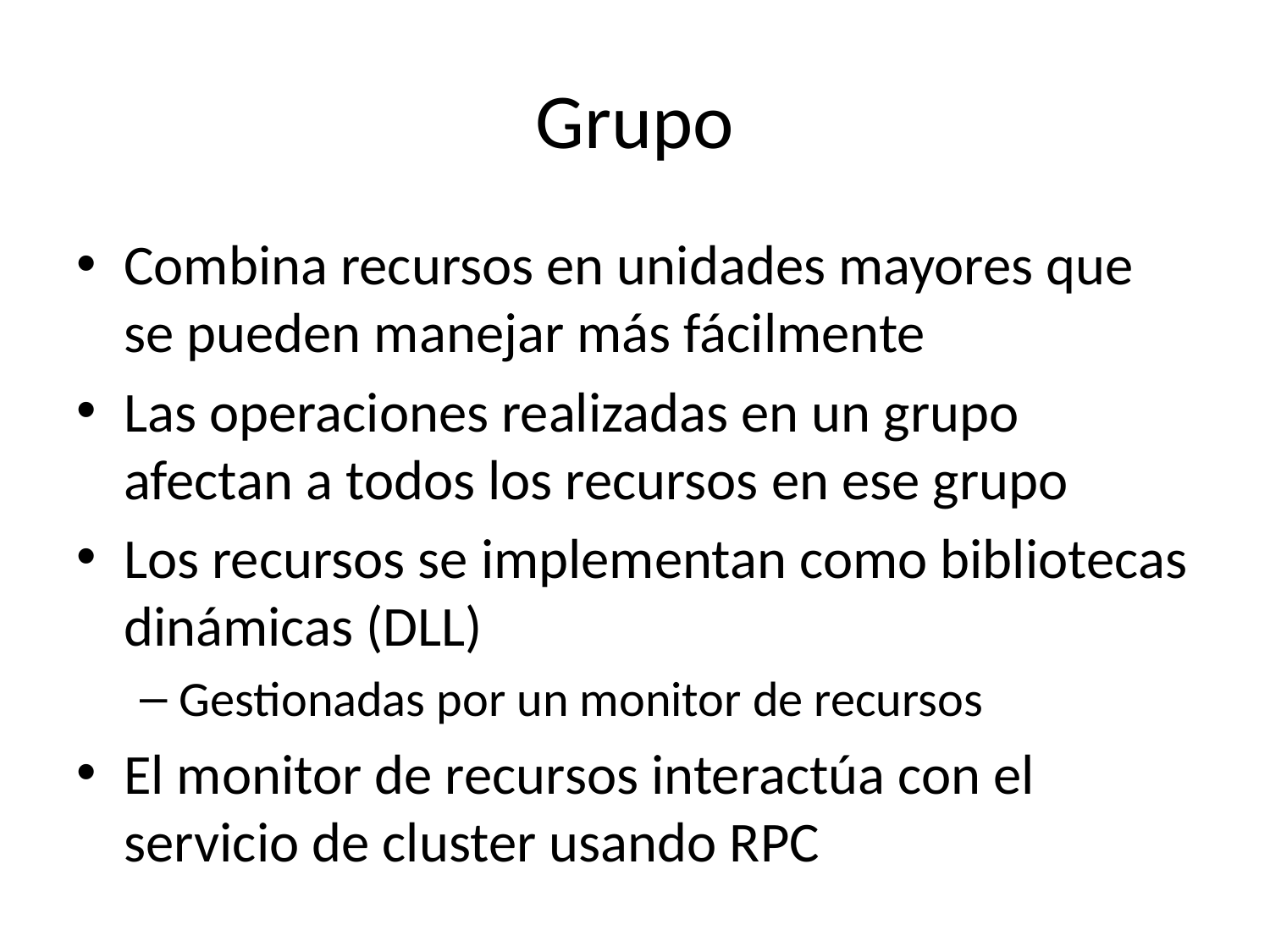

# Grupo
Combina recursos en unidades mayores que se pueden manejar más fácilmente
Las operaciones realizadas en un grupo afectan a todos los recursos en ese grupo
Los recursos se implementan como bibliotecas dinámicas (DLL)
Gestionadas por un monitor de recursos
El monitor de recursos interactúa con el servicio de cluster usando RPC